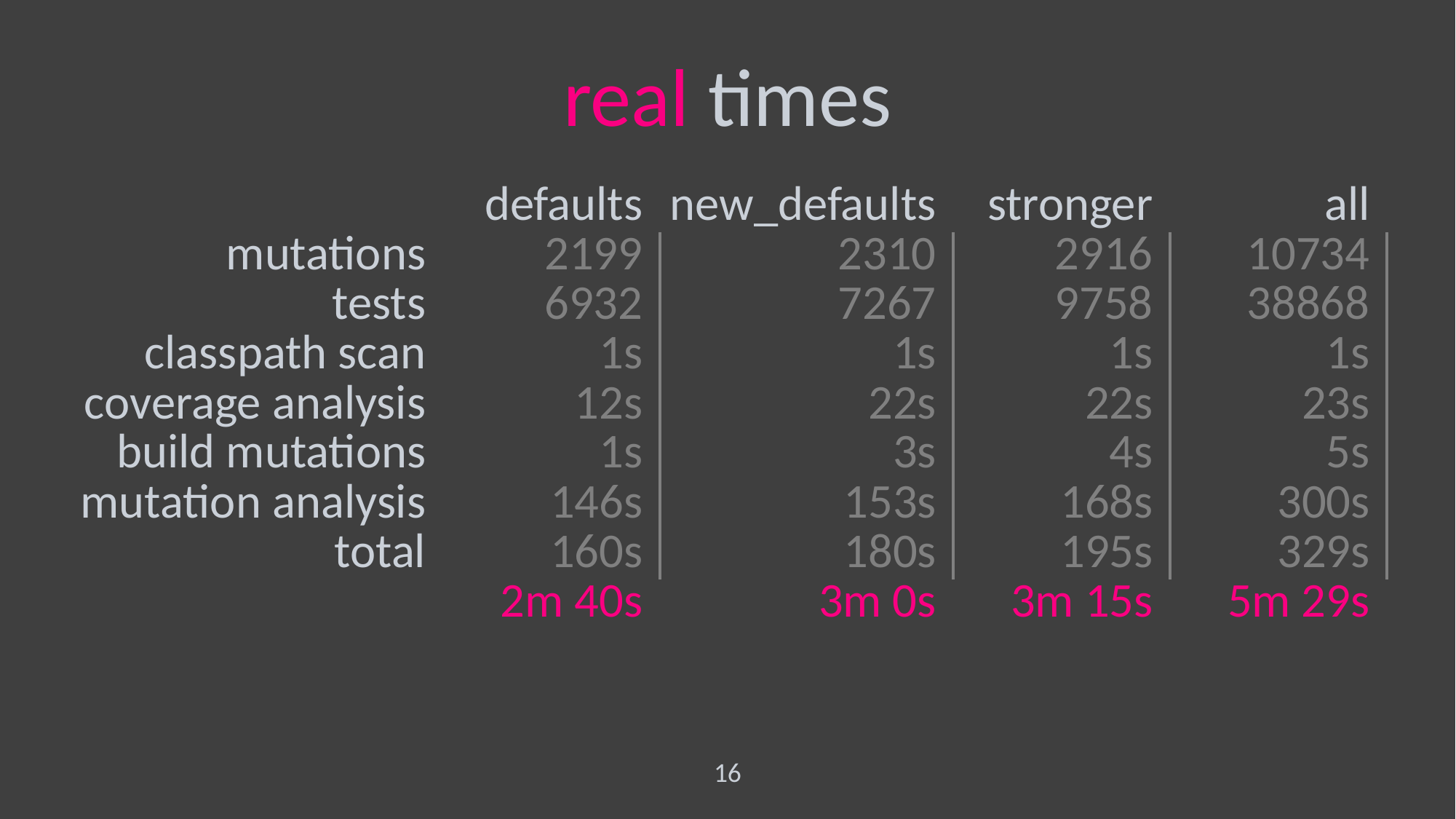

real times
|  | defaults | new\_defaults | stronger | all |
| --- | --- | --- | --- | --- |
| mutations | 2199 | 2310 | 2916 | 10734 |
| tests | 6932 | 7267 | 9758 | 38868 |
| classpath scan | 1s | 1s | 1s | 1s |
| coverage analysis | 12s | 22s | 22s | 23s |
| build mutations | 1s | 3s | 4s | 5s |
| mutation analysis | 146s | 153s | 168s | 300s |
| total | 160s | 180s | 195s | 329s |
|  | 2m 40s | 3m 0s | 3m 15s | 5m 29s |

16